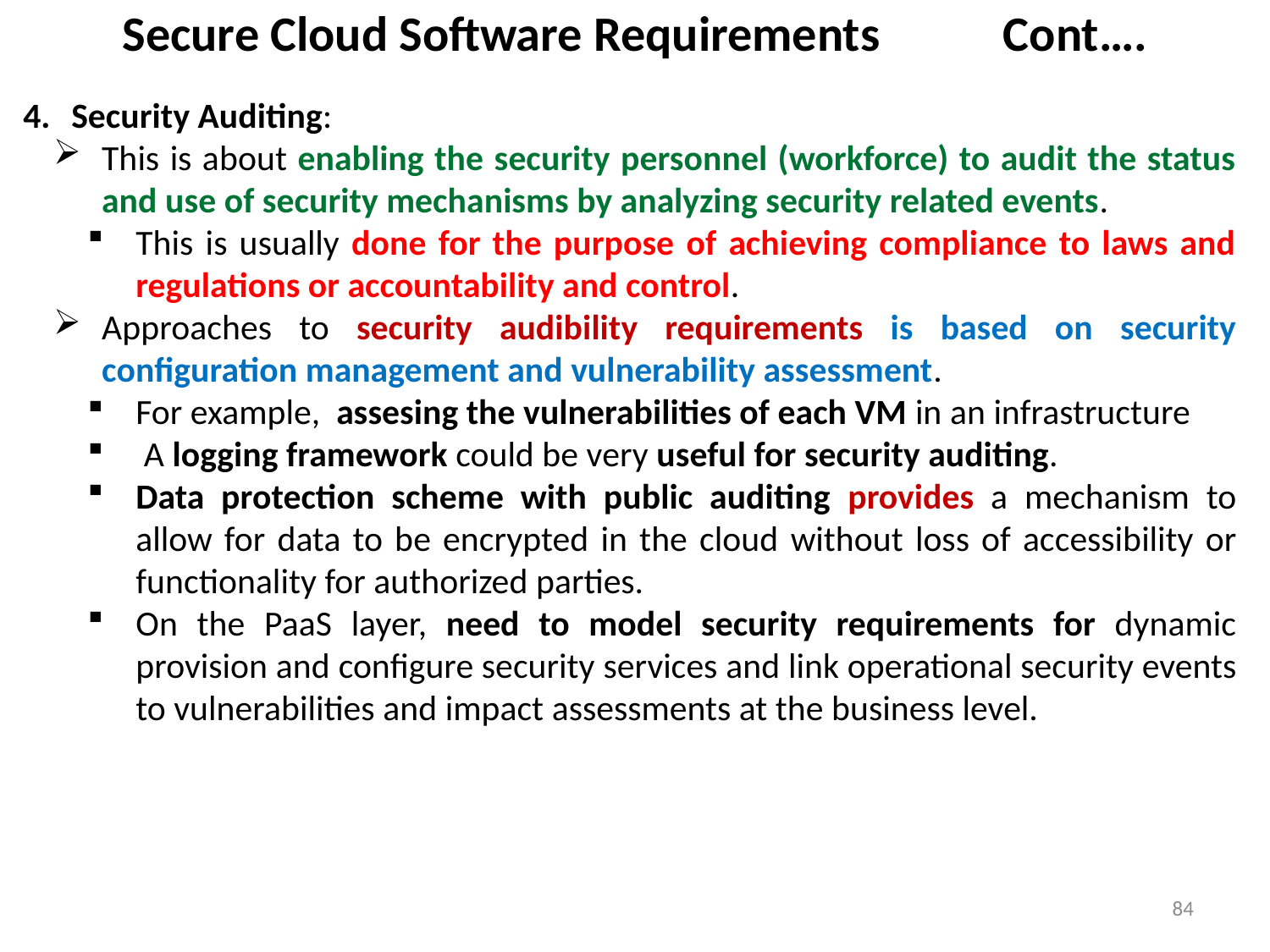

# Secure Cloud Software Requirements           Cont….
Security Auditing:
This is about enabling the security personnel (workforce) to audit the status and use of security mechanisms by analyzing security related events.
This is usually done for the purpose of achieving compliance to laws and regulations or accountability and control.
Approaches to security audibility requirements is based on security configuration management and vulnerability assessment.
For example,  assesing the vulnerabilities of each VM in an infrastructure
 A logging framework could be very useful for security auditing.
Data protection scheme with public auditing provides a mechanism to allow for data to be encrypted in the cloud without loss of accessibility or functionality for authorized parties.
On the PaaS layer, need to model security requirements for dynamic provision and configure security services and link operational security events to vulnerabilities and impact assessments at the business level.
84